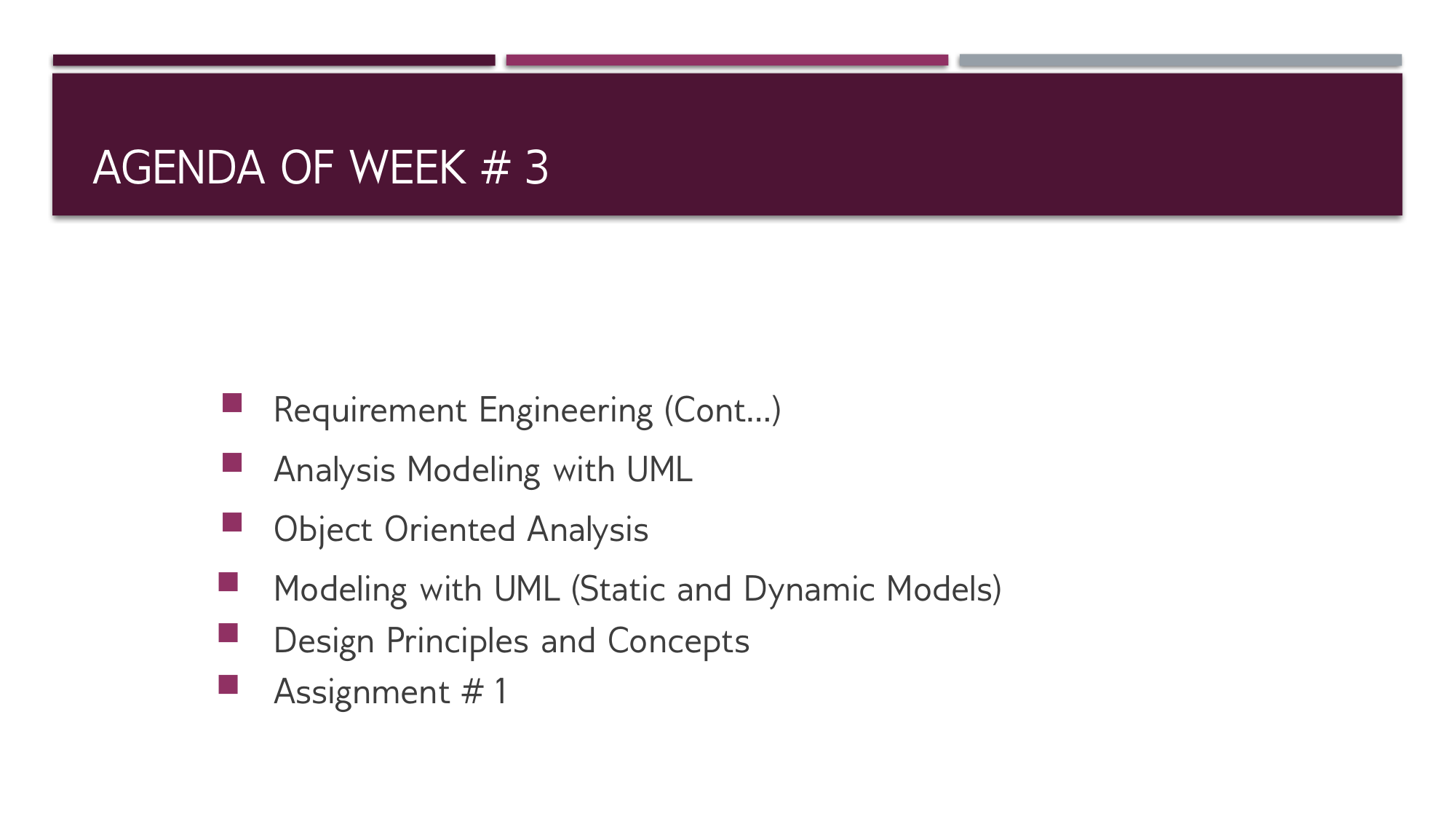

# Agenda of week # 3

Requirement Engineering (Cont…)
Analysis Modeling with UML
Object Oriented Analysis
  Modeling with UML (Static and Dynamic Models)
  Design Principles and Concepts
  Assignment # 1